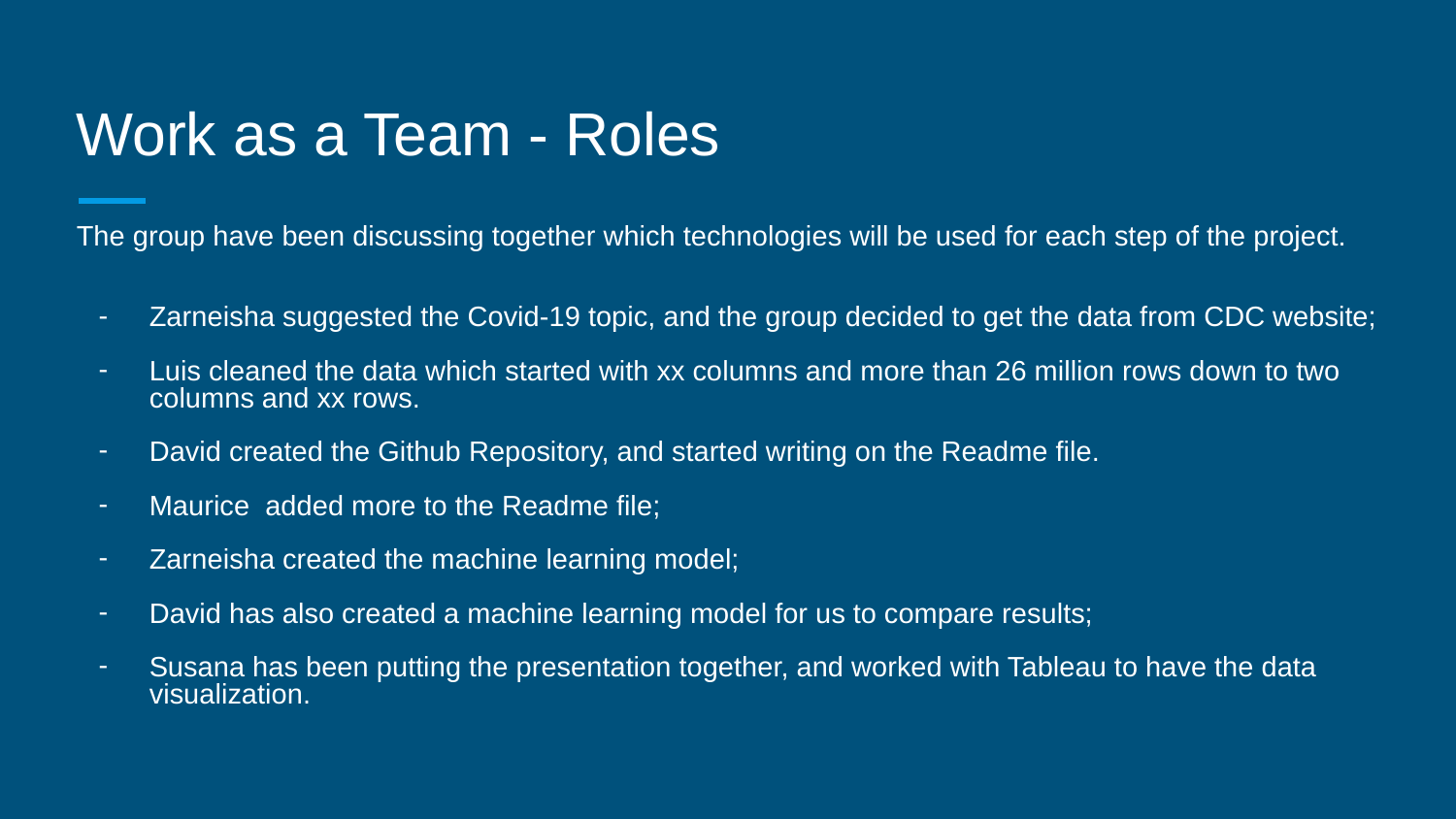

# Work as a Team - Roles
The group have been discussing together which technologies will be used for each step of the project.

Zarneisha suggested the Covid-19 topic, and the group decided to get the data from CDC website;

Luis cleaned the data which started with xx columns and more than 26 million rows down to two columns and xx rows.

David created the Github Repository, and started writing on the Readme file.

Maurice  added more to the Readme file;

Zarneisha created the machine learning model;

David has also created a machine learning model for us to compare results;

Susana has been putting the presentation together, and worked with Tableau to have the data visualization.